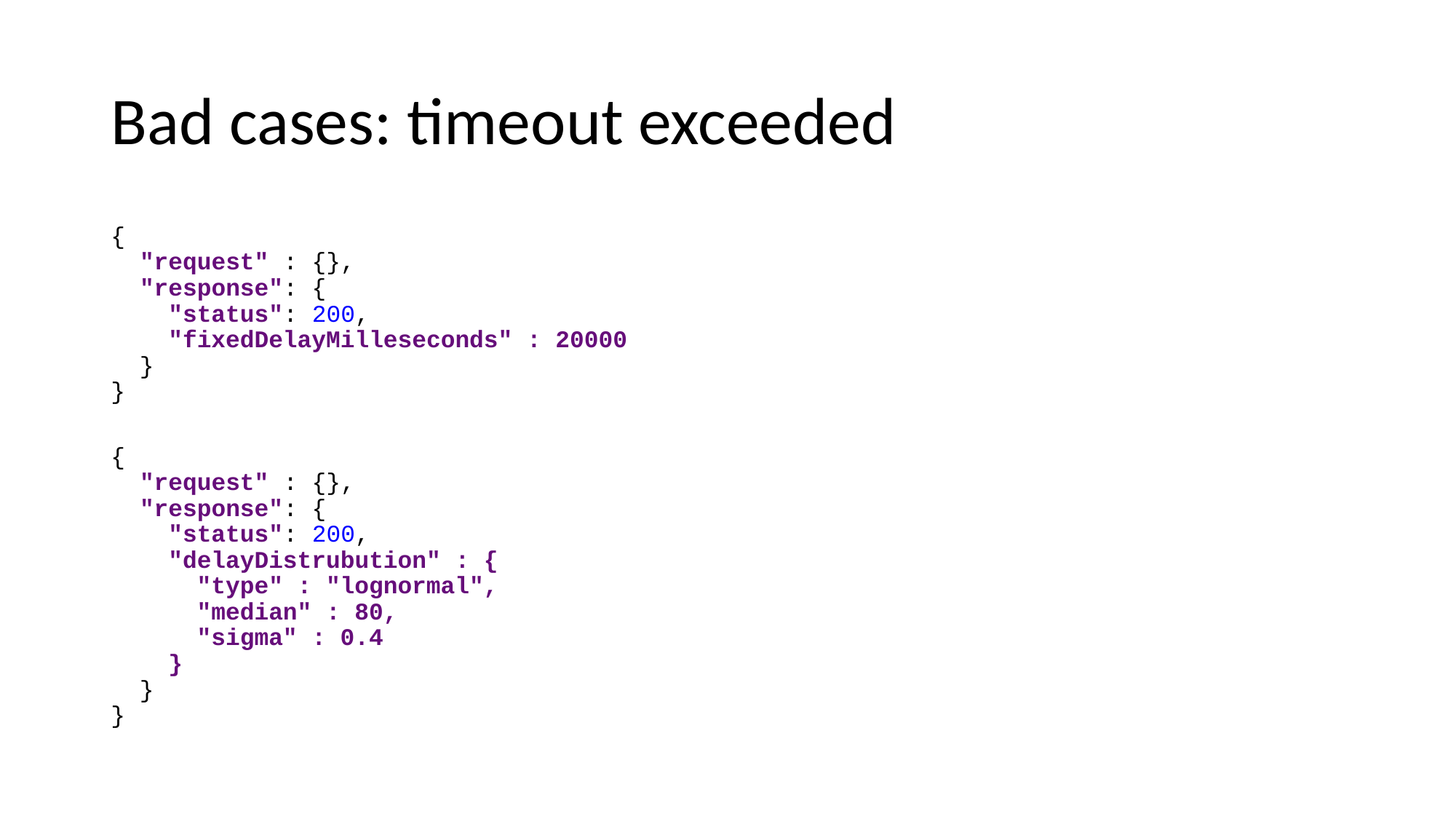

# Bad cases: timeout exceeded
{
  "request" : {},
  "response": {
    "status": 200,
    "fixedDelayMilleseconds" : 20000
  }
}
{
  "request" : {},
  "response": {
    "status": 200,
    "delayDistrubution" : {
      "type" : "lognormal",
      "median" : 80,
      "sigma" : 0.4
    }
  }
}